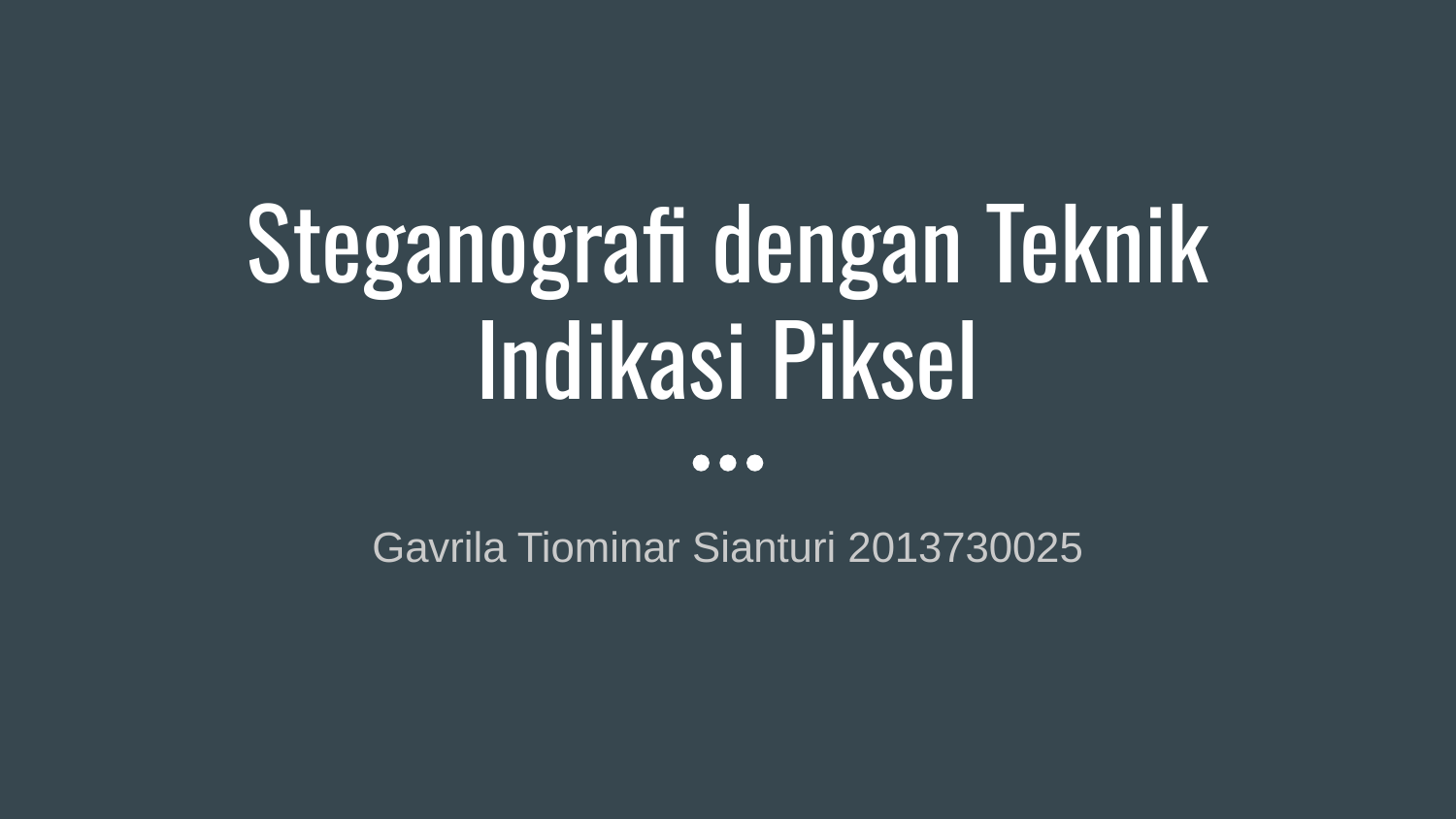

# Steganografi dengan Teknik Indikasi Piksel
Gavrila Tiominar Sianturi 2013730025